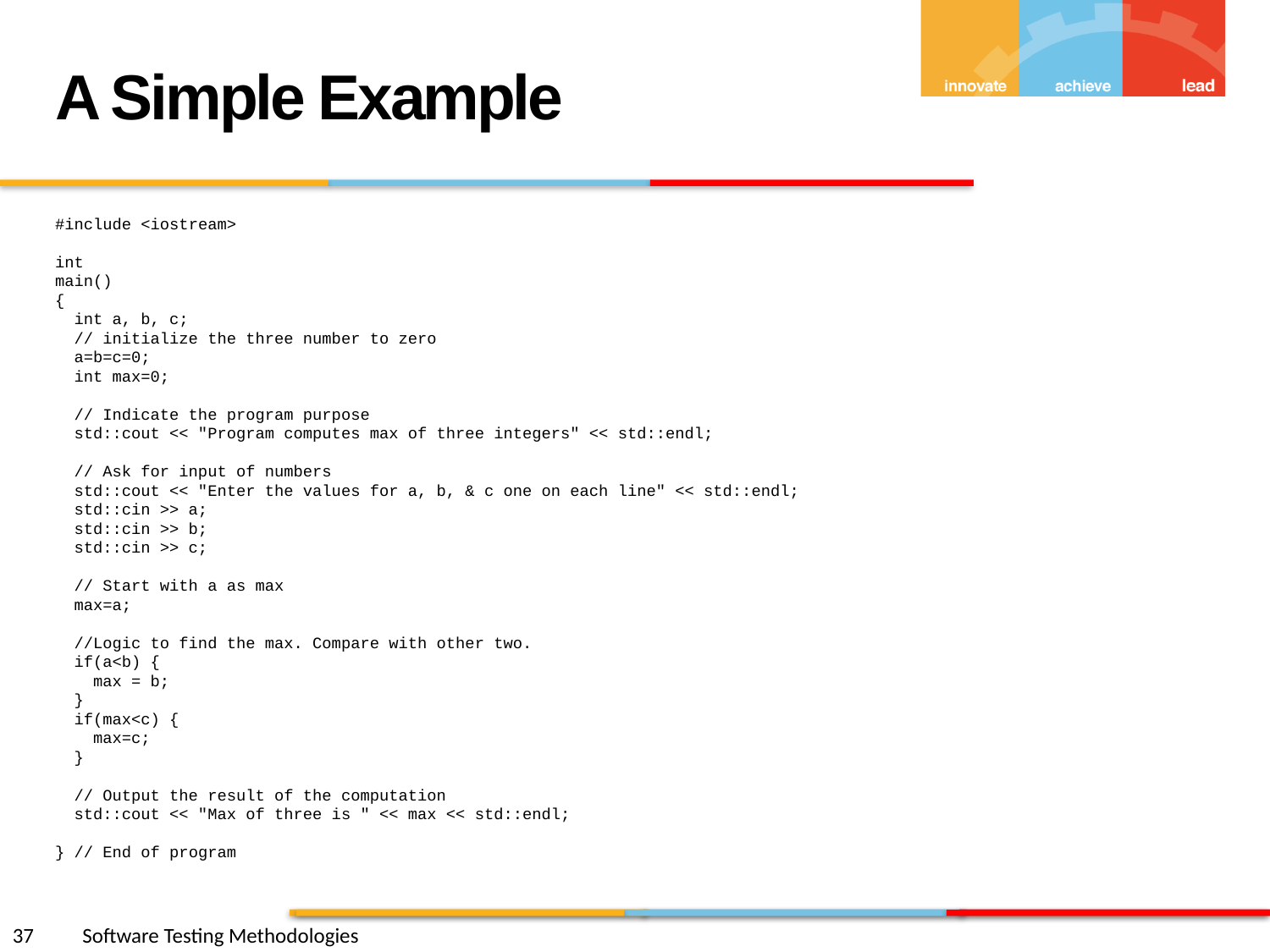

A Simple Example
#include <iostream>

int
main()
{
  int a, b, c;
  // initialize the three number to zero
  a=b=c=0;
  int max=0;

  // Indicate the program purpose
  std::cout << "Program computes max of three integers" << std::endl;

  // Ask for input of numbers
  std::cout << "Enter the values for a, b, & c one on each line" << std::endl;
  std::cin >> a;
  std::cin >> b;
  std::cin >> c;

  // Start with a as max
  max=a;

  //Logic to find the max. Compare with other two.
  if(a<b) {
    max = b;
  }
  if(max<c) {
    max=c;
  }

  // Output the result of the computation
  std::cout << "Max of three is " << max << std::endl;

} // End of program